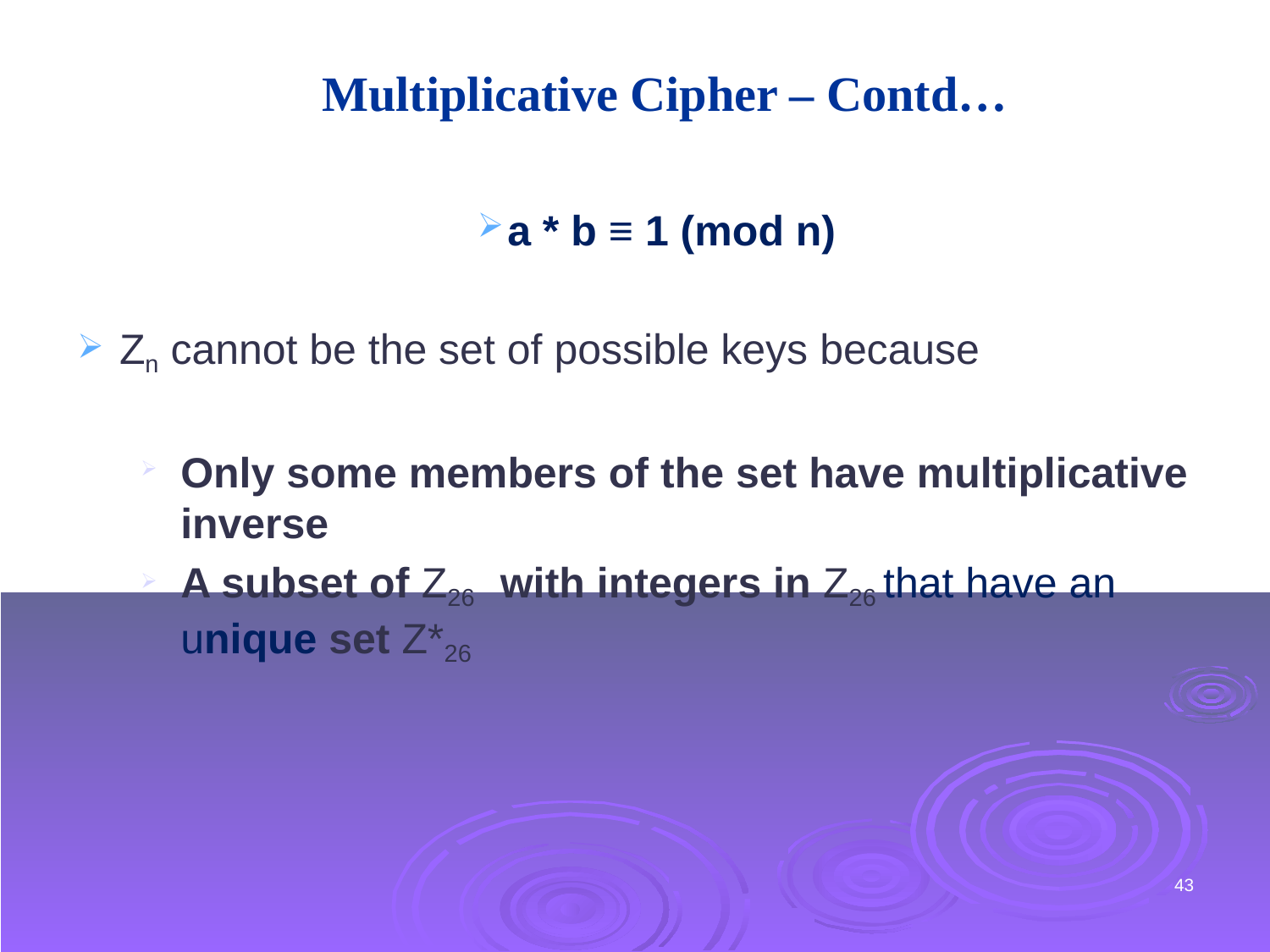

Multiplicative Cipher – Contd…

a * b ≡ 1 (mod n)

 Zn cannot be the set of possible keys because

Only some members of the set have multiplicative inverse
A subset of Z26   with integers in Z26 that have an unique set Z*26
43